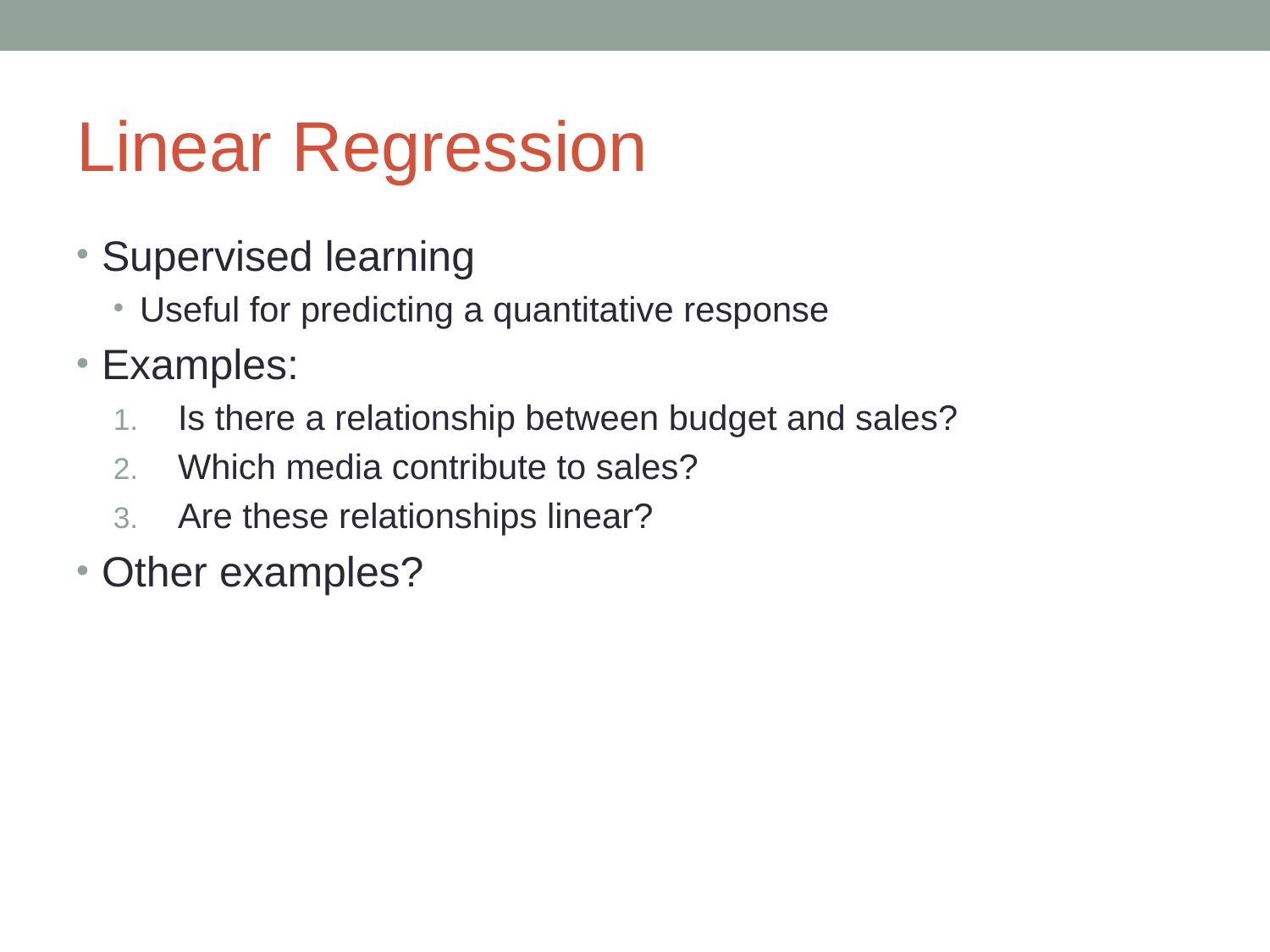

# Linear Regression
Supervised learning
Useful for predicting a quantitative response
Examples:
Is there a relationship between budget and sales?
Which media contribute to sales?
Are these relationships linear?
Other examples?